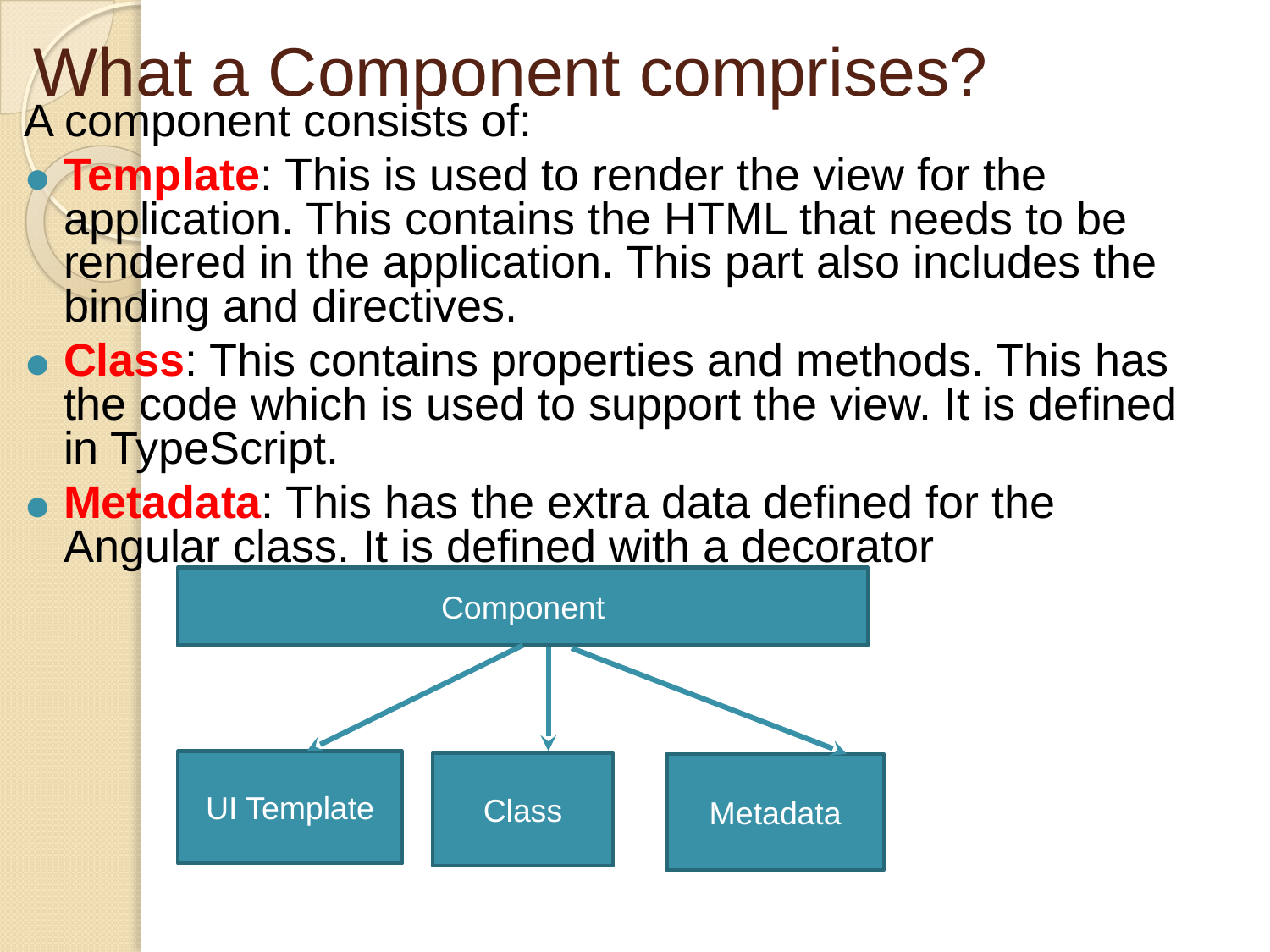

# What a Component comprises?
A component consists of:
Template: This is used to render the view for the application. This contains the HTML that needs to be rendered in the application. This part also includes the binding and directives.
Class: This contains properties and methods. This has the code which is used to support the view. It is defined in TypeScript.
Metadata: This has the extra data defined for the Angular class. It is defined with a decorator
Component
UI Template
Class
Metadata